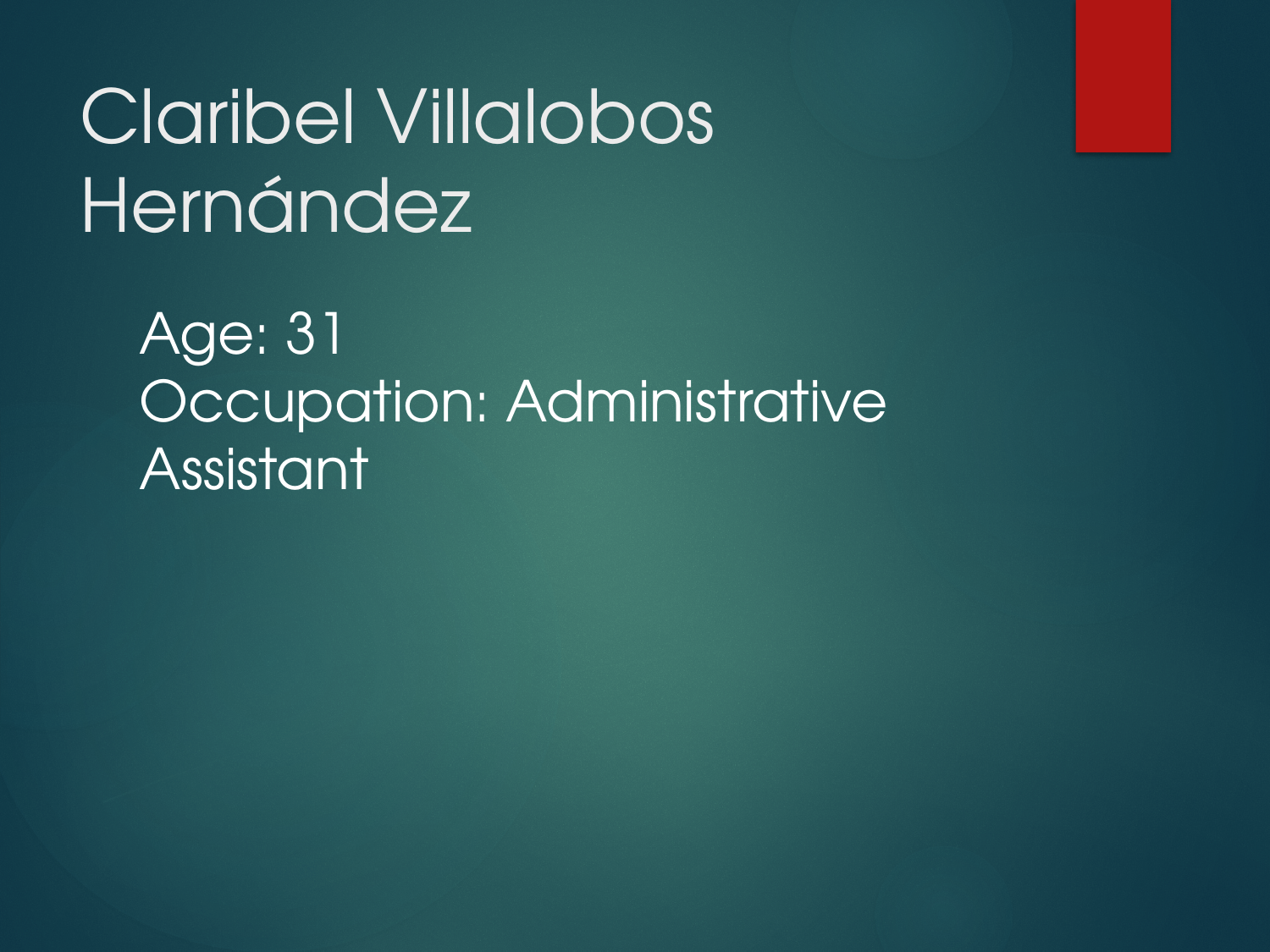

# Claribel Villalobos Hernández

Age: 31
Occupation: Administrative Assistant